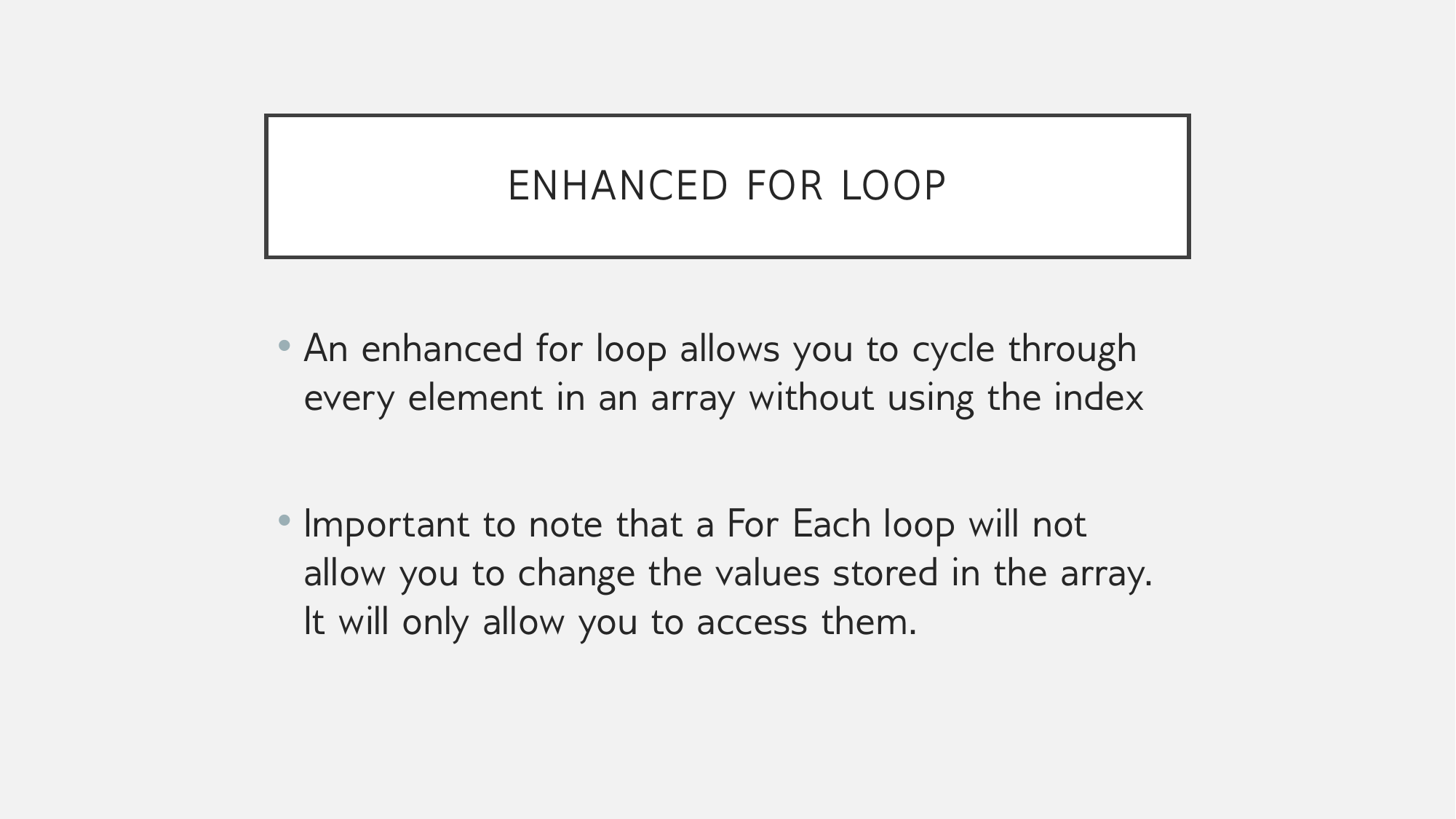

# Enhanced for loop
An enhanced for loop allows you to cycle through every element in an array without using the index

Important to note that a For Each loop will not allow you to change the values stored in the array.  It will only allow you to access them.